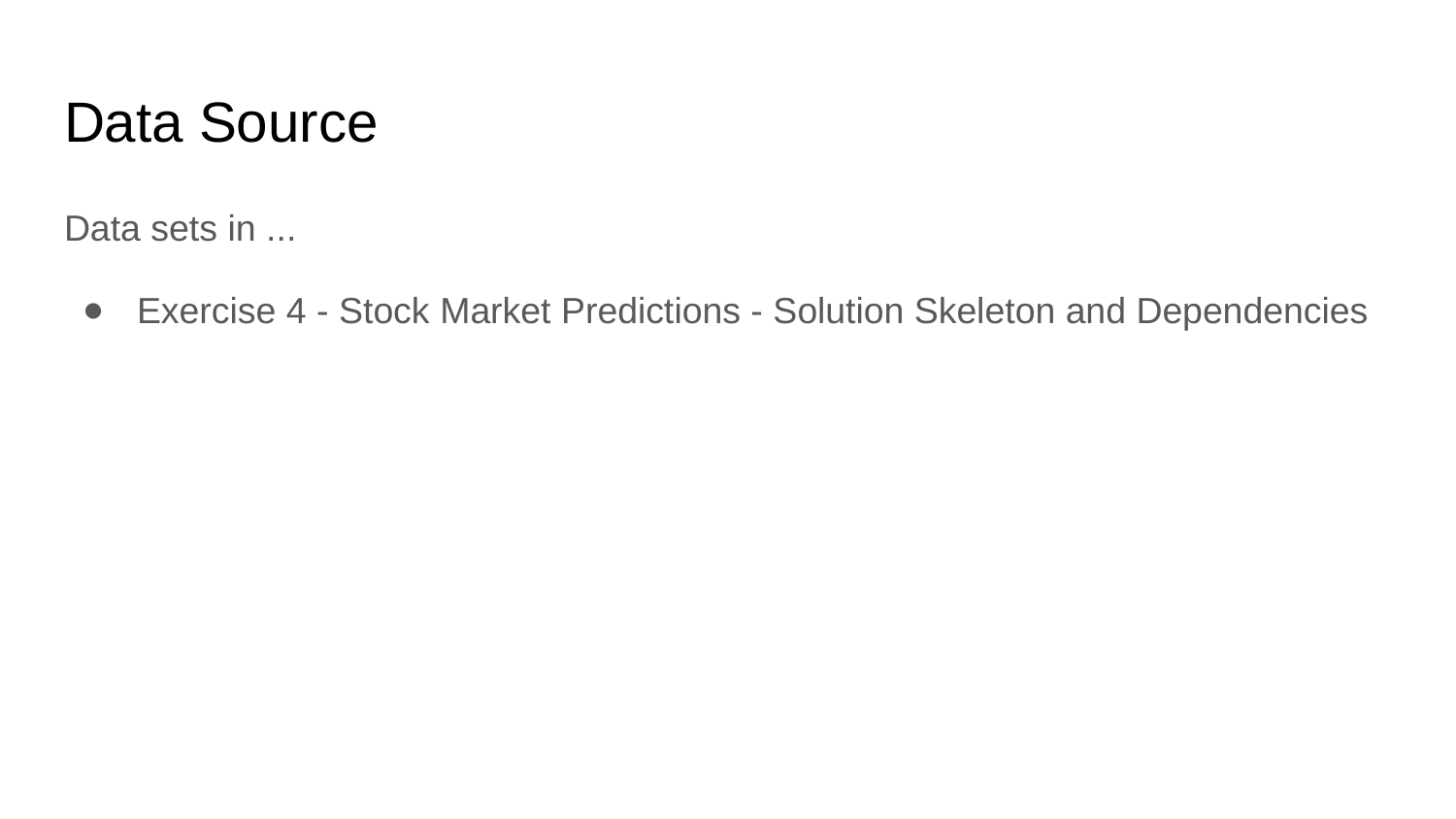

# Data Source
Data sets in ...
Exercise 4 - Stock Market Predictions - Solution Skeleton and Dependencies